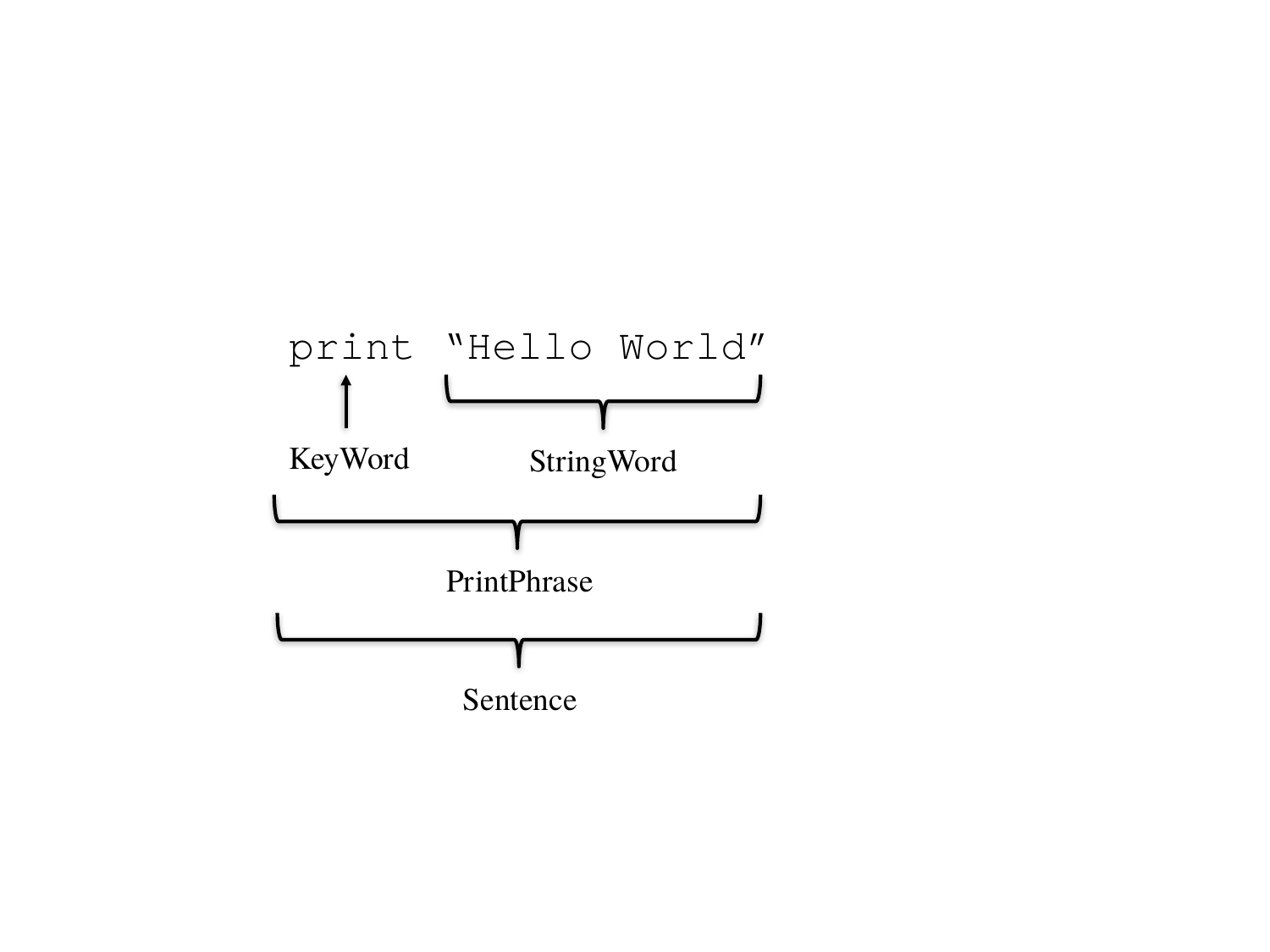

print “Hello World”

KeyWord
StringWord
PrintPhrase
Sentence